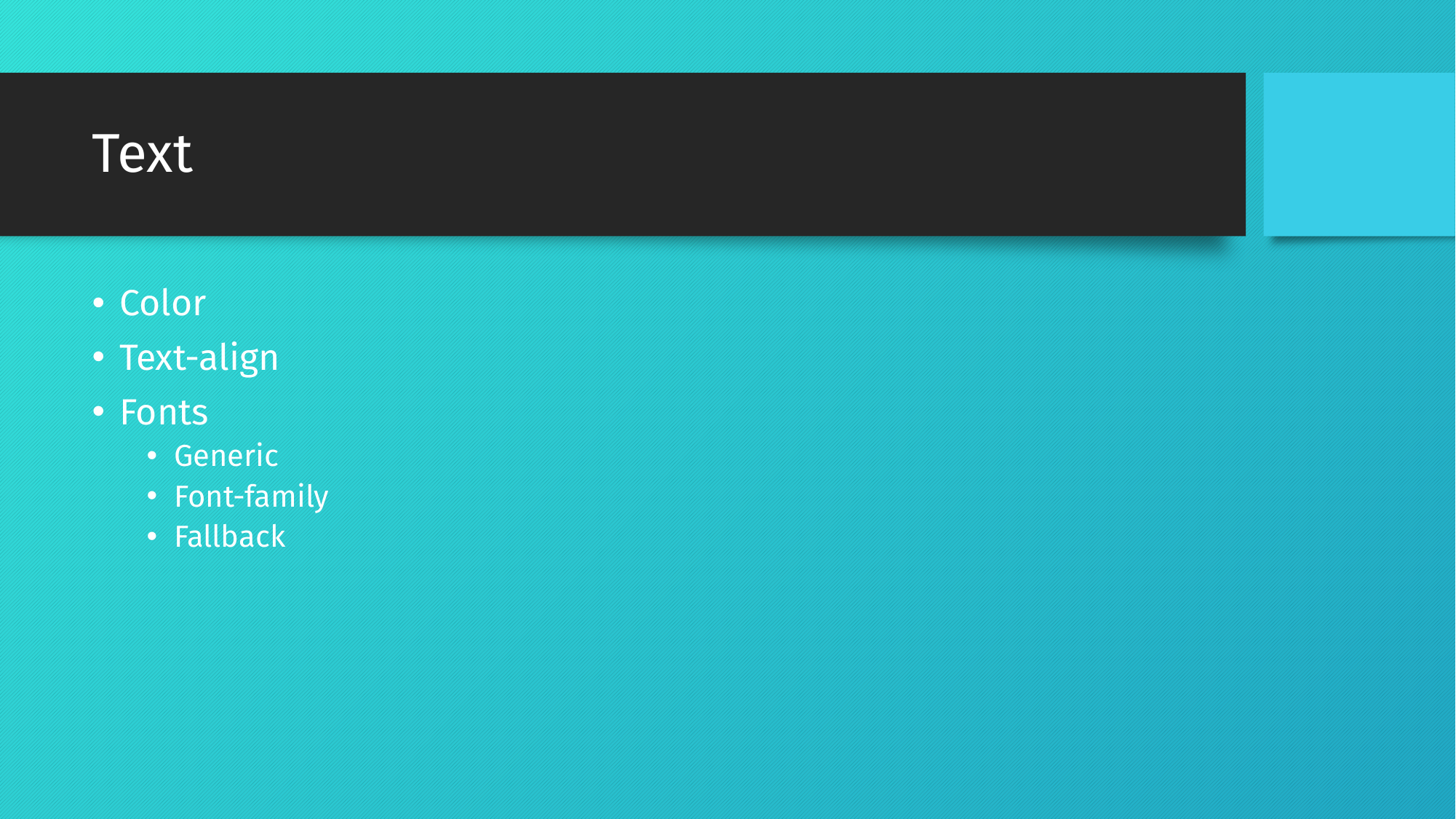

# Text
Color
Text-align
Fonts
Generic
Font-family
Fallback